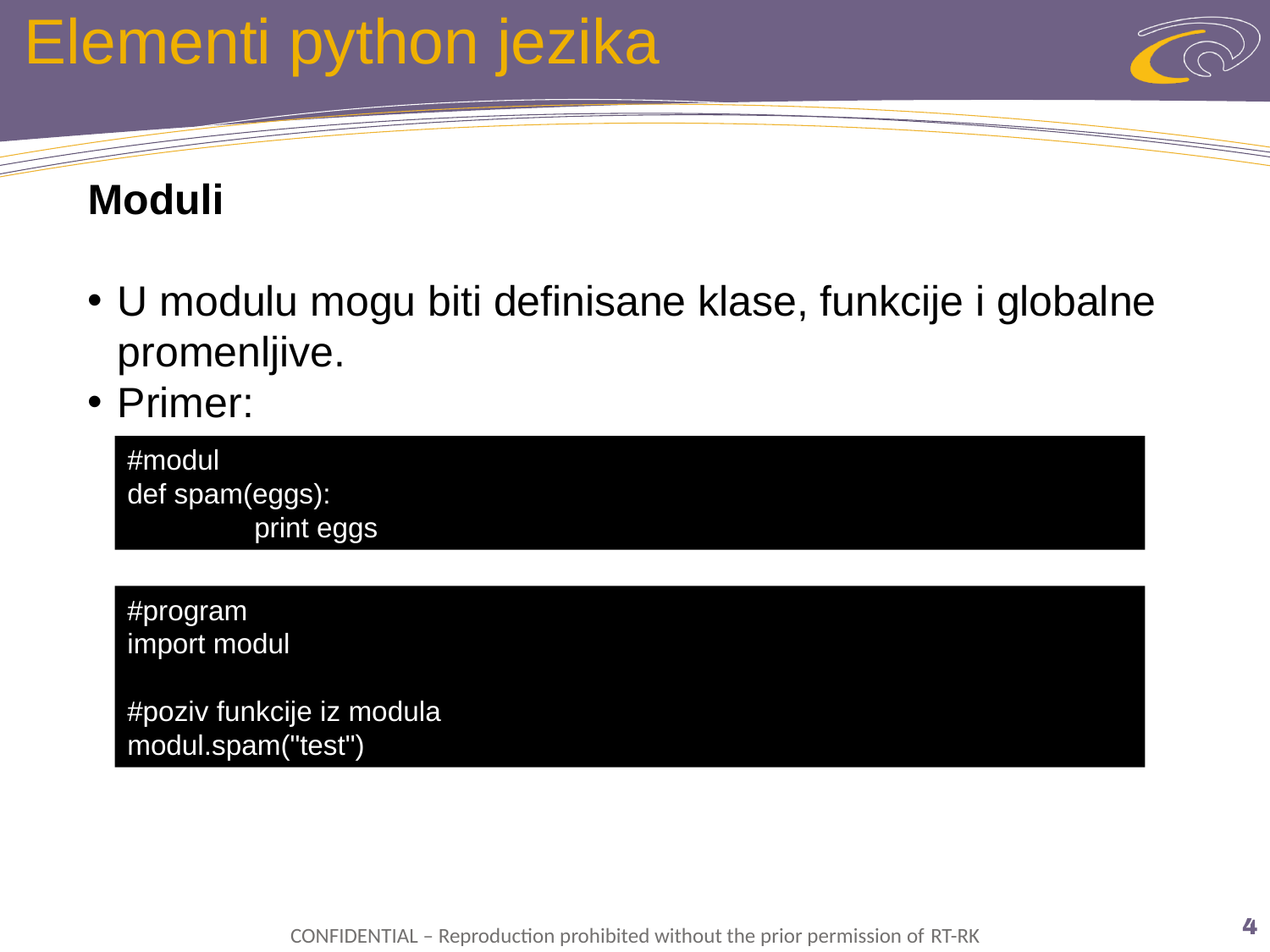

# Elementi python jezika

Moduli

U modulu mogu biti definisane klase, funkcije i globalne promenljive.
Primer:

#modul
def spam(eggs):
	print eggs
#program
import modul

#poziv funkcije iz modula
modul.spam("test")